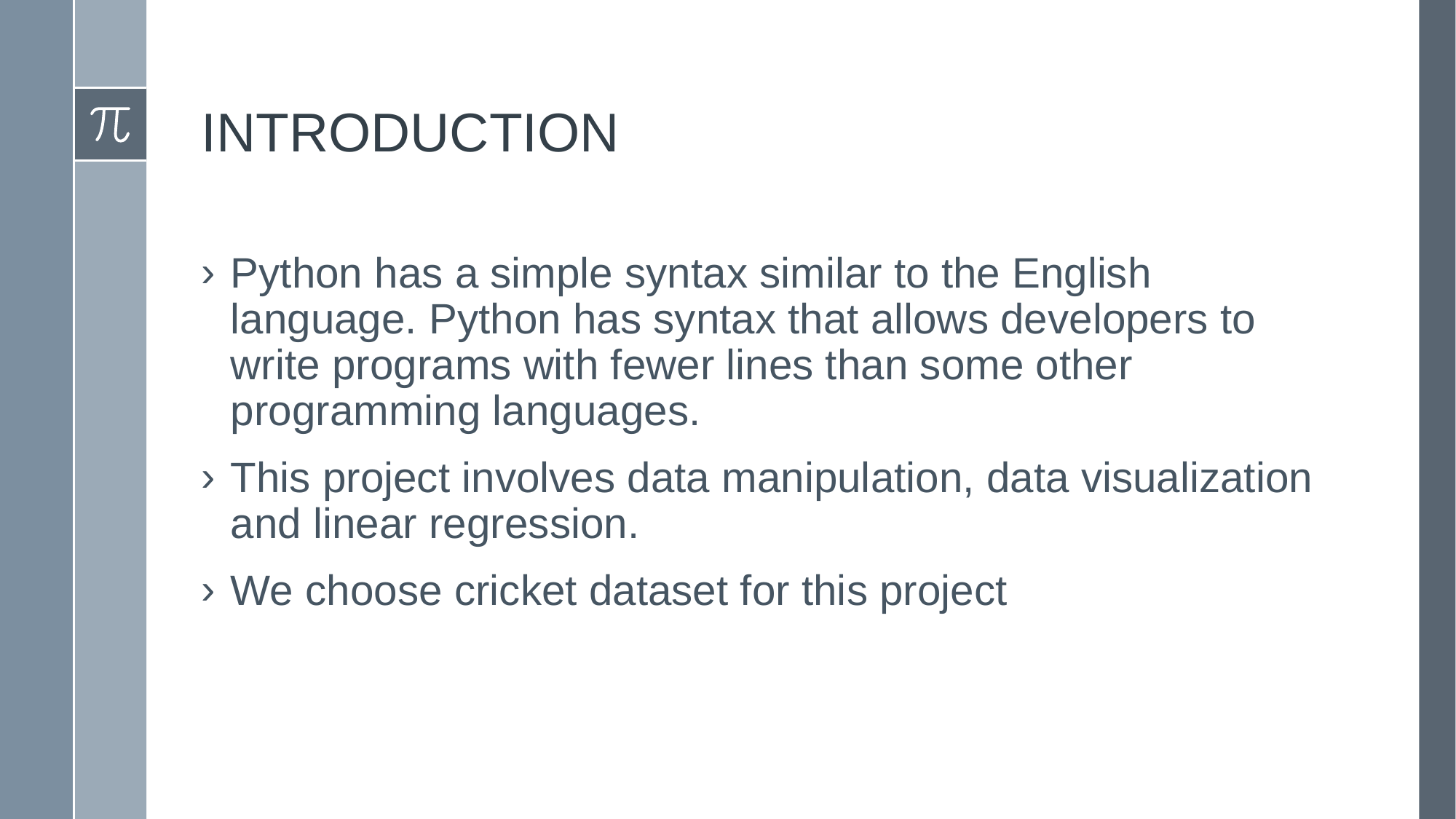

# INTRODUCTION
Python has a simple syntax similar to the English language. Python has syntax that allows developers to write programs with fewer lines than some other programming languages.
This project involves data manipulation, data visualization and linear regression.
We choose cricket dataset for this project